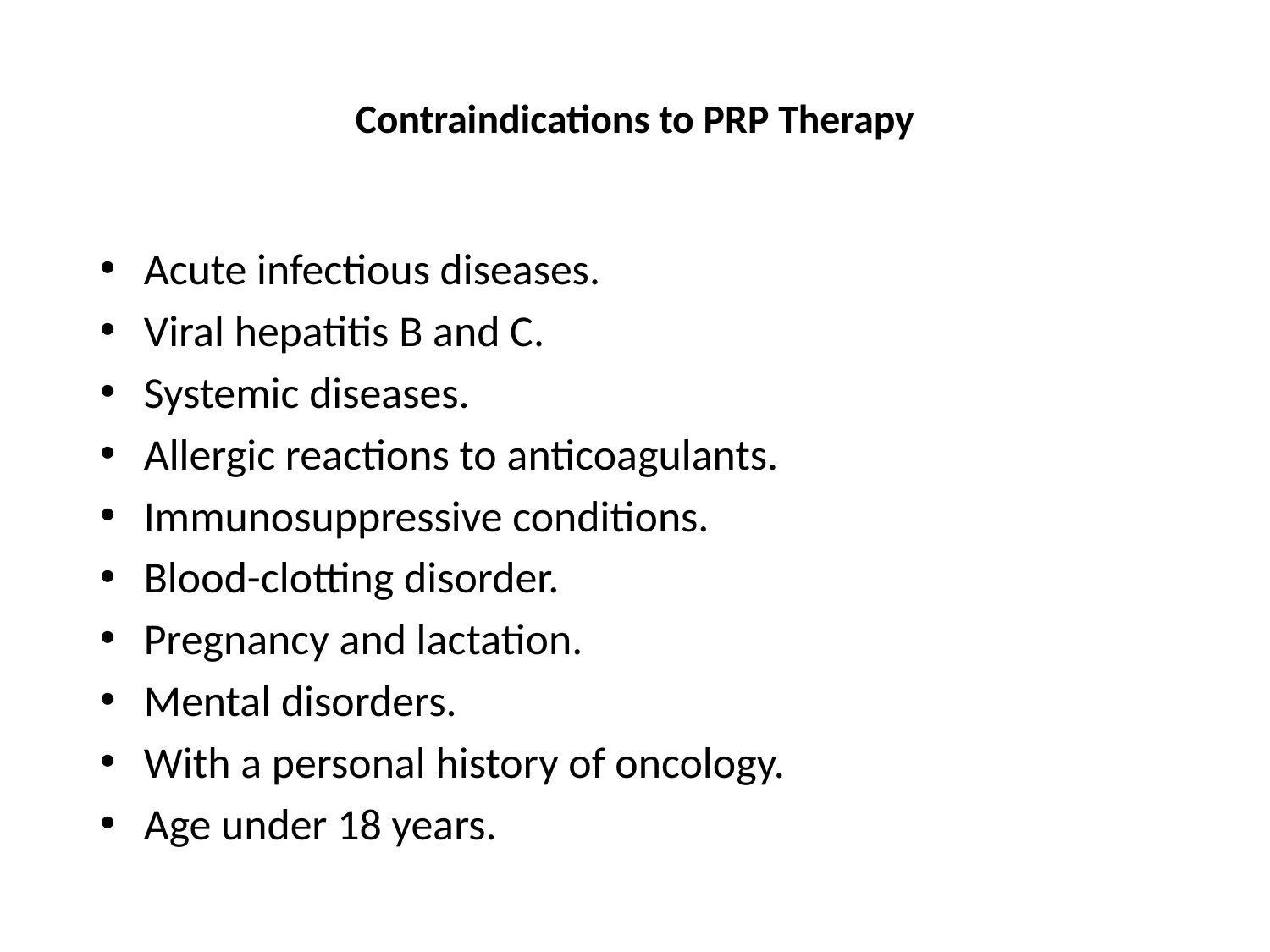

# Contraindications to PRP Therapy
Acute infectious diseases.
Viral hepatitis B and C.
Systemic diseases.
Allergic reactions to anticoagulants.
Immunosuppressive conditions.
Blood-clotting disorder.
Pregnancy and lactation.
Mental disorders.
With a personal history of oncology.
Age under 18 years.